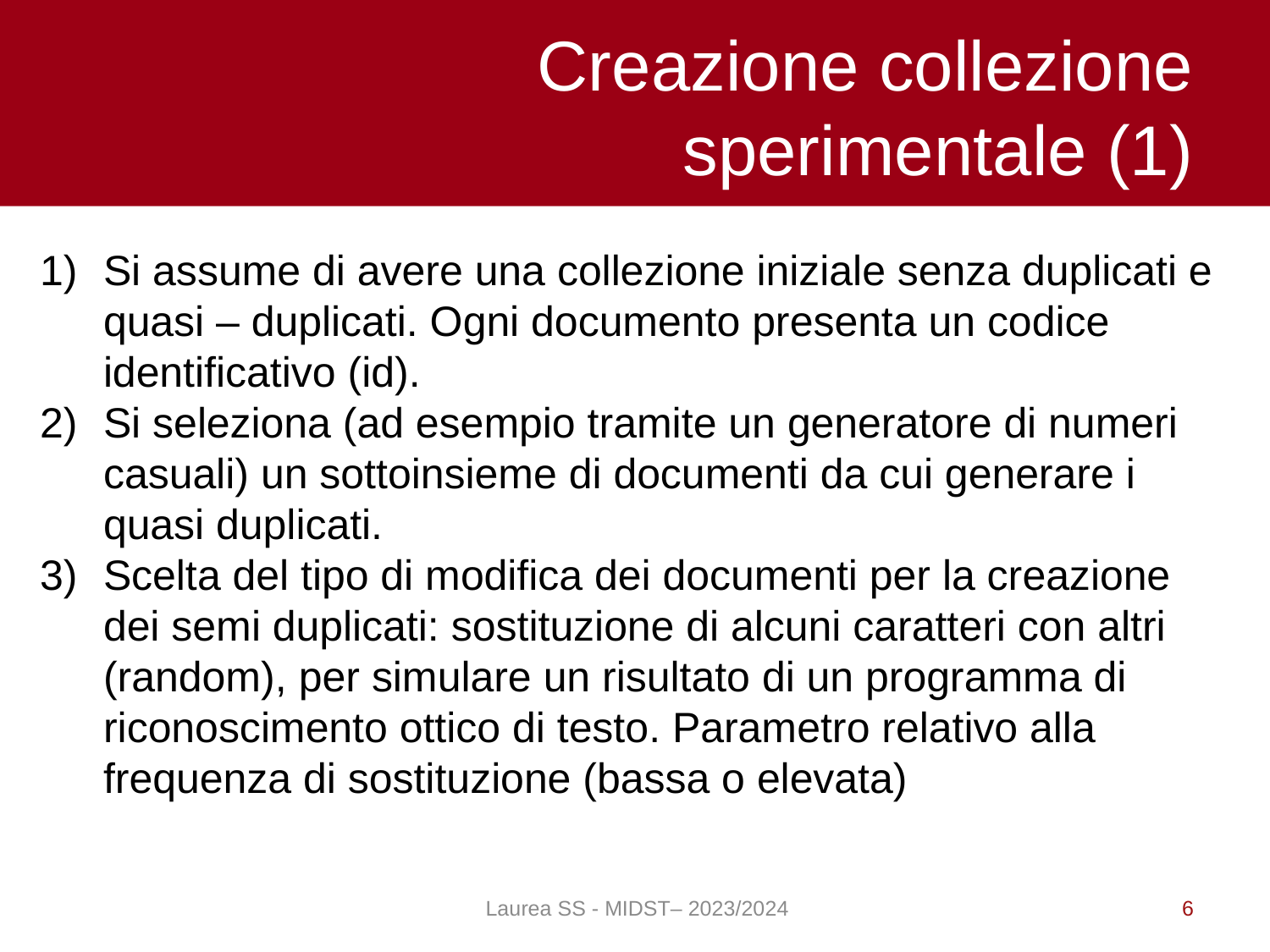

# Creazione collezione sperimentale (1)
Si assume di avere una collezione iniziale senza duplicati e quasi – duplicati. Ogni documento presenta un codice identificativo (id).
Si seleziona (ad esempio tramite un generatore di numeri casuali) un sottoinsieme di documenti da cui generare i quasi duplicati.
Scelta del tipo di modifica dei documenti per la creazione dei semi duplicati: sostituzione di alcuni caratteri con altri (random), per simulare un risultato di un programma di riconoscimento ottico di testo. Parametro relativo alla frequenza di sostituzione (bassa o elevata)

Laurea SS - MIDST– 2023/2024
6